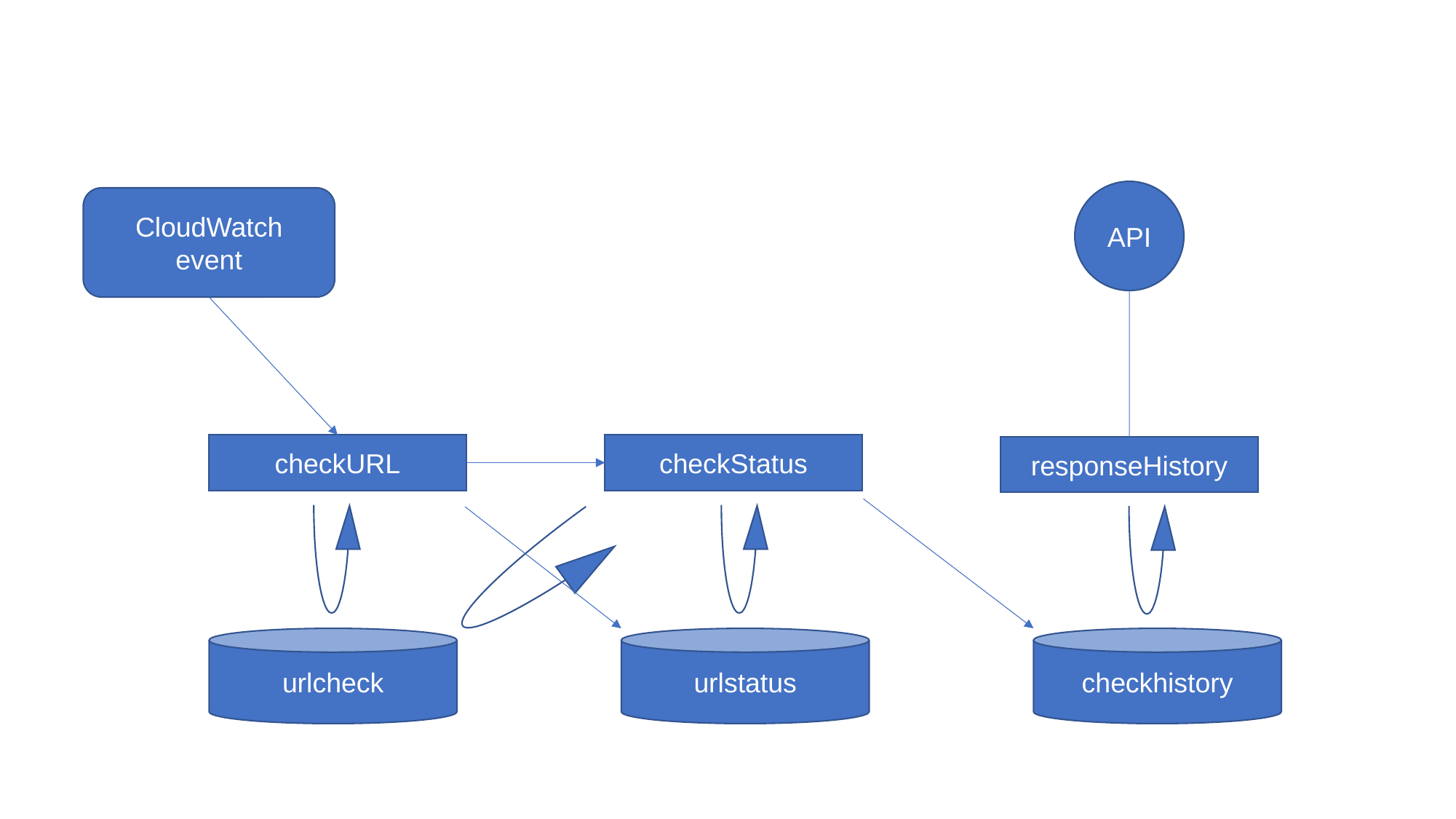

API
CloudWatch event
checkURL
checkStatus
responseHistory

urlcheck
urlstatus
checkhistory